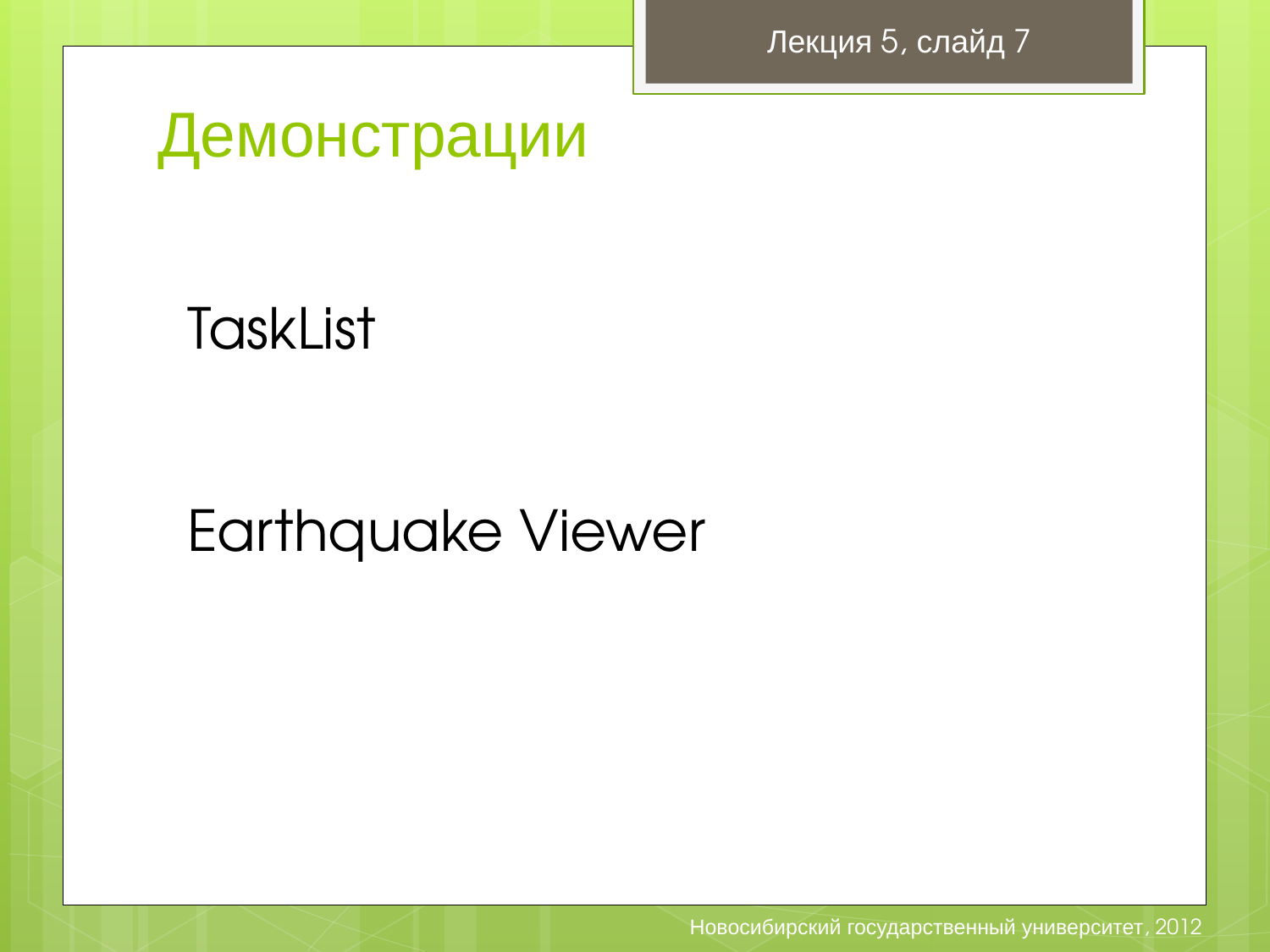

Лекция 5, слайд 7
# Демонстрации
TaskList

Earthquake Viewer
Новосибирский государственный университет, 2012